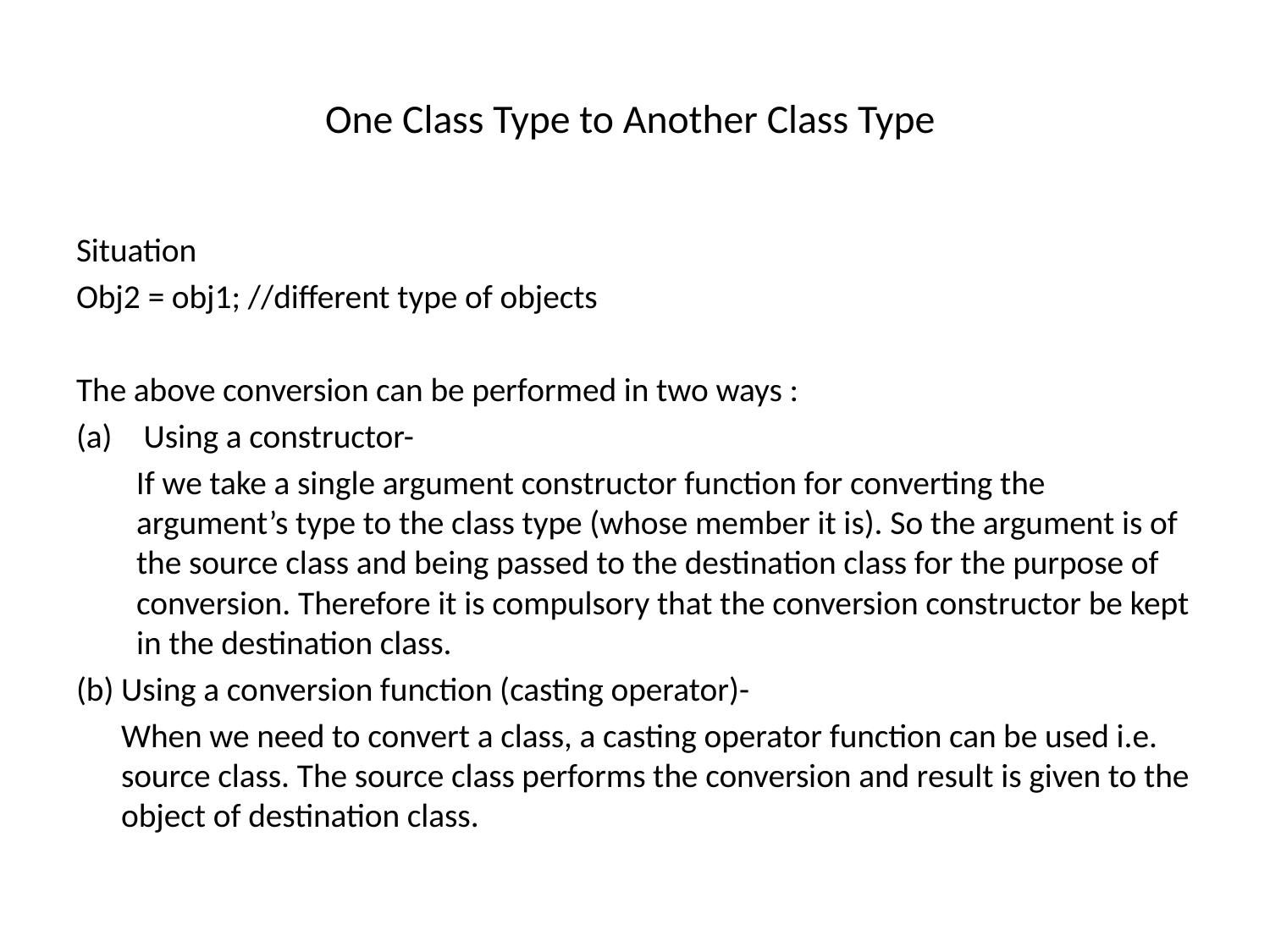

# One Class Type to Another Class Type
Situation
Obj2 = obj1; //different type of objects

The above conversion can be performed in two ways :
Using a constructor-
If we take a single argument constructor function for converting the argument’s type to the class type (whose member it is). So the argument is of the source class and being passed to the destination class for the purpose of conversion. Therefore it is compulsory that the conversion constructor be kept in the destination class.
(b) Using a conversion function (casting operator)-
	When we need to convert a class, a casting operator function can be used i.e. source class. The source class performs the conversion and result is given to the object of destination class.